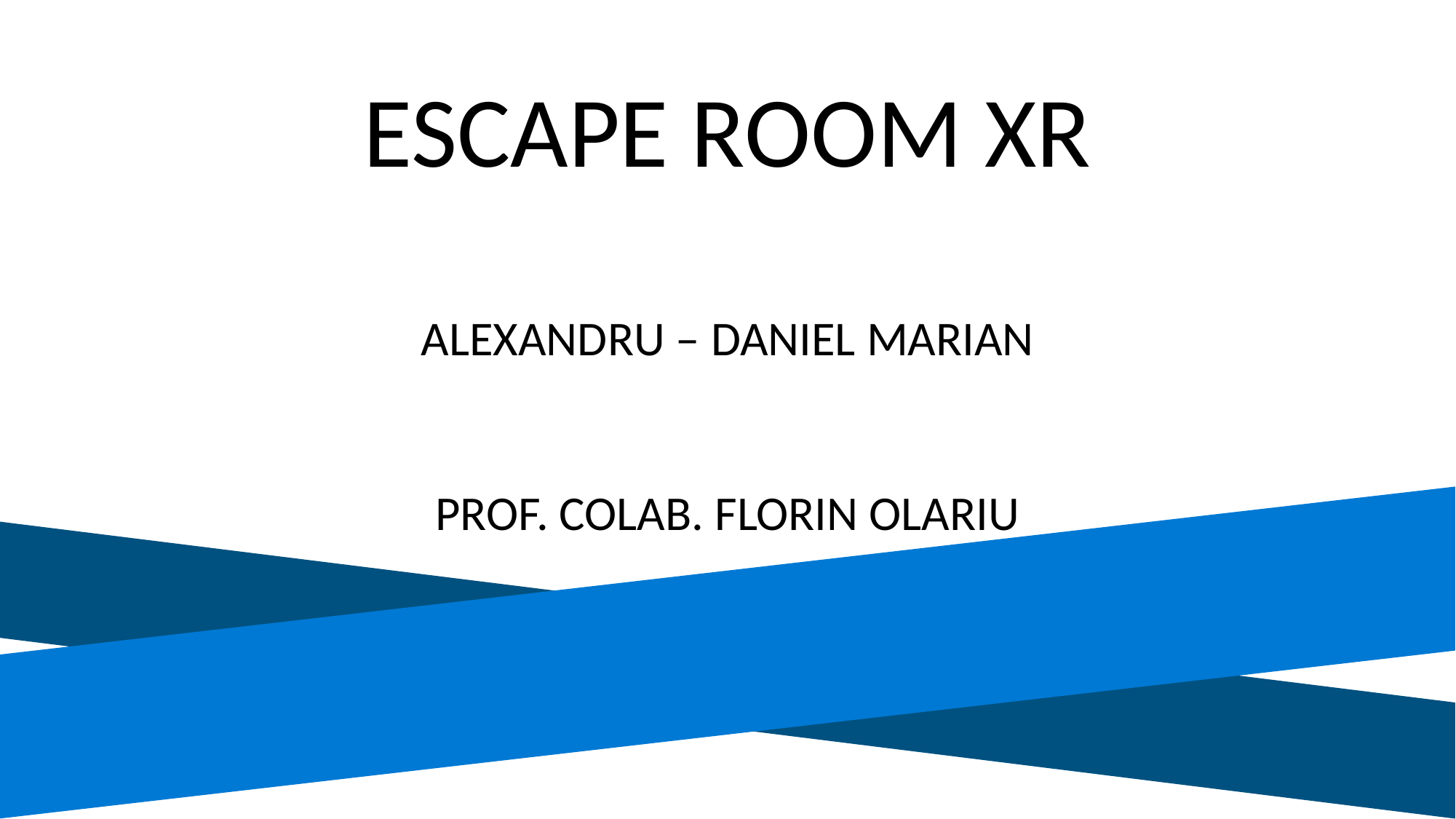

ESCAPE ROOM XR

ALEXANDRU – DANIEL MARIAN

PROF. COLAB. FLORIN OLARIU